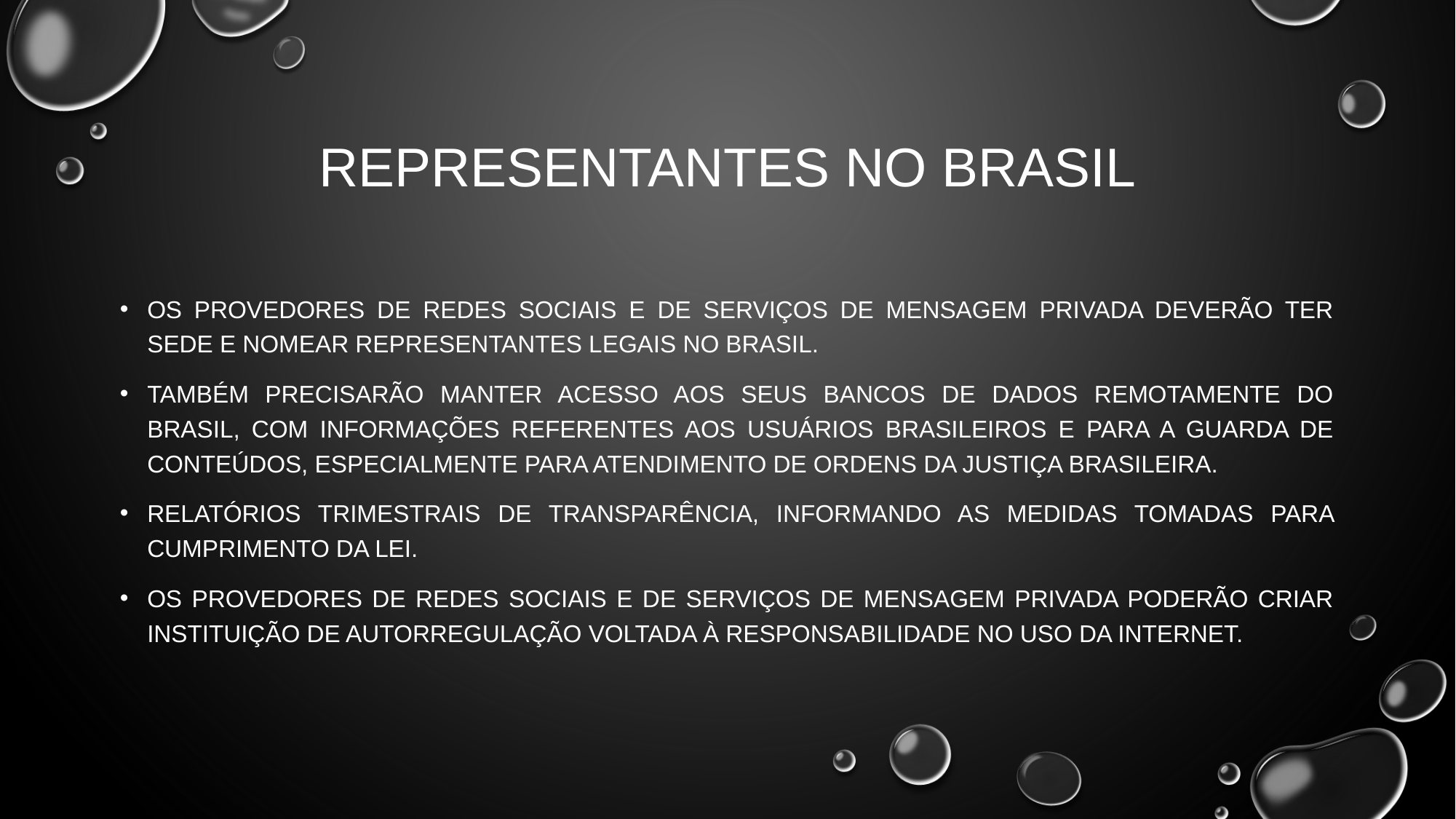

# Representantes no Brasil
os provedores de redes sociais e de serviços de mensagem privada deverão ter sede e nomear representantes legais no Brasil.
Também precisarão manter acesso aos seus bancos de dados remotamente do Brasil, com informações referentes aos usuários brasileiros e para a guarda de conteúdos, especialmente para atendimento de ordens da Justiça brasileira.
relatórios trimestrais de transparência, informando as medidas tomadas para cumprimento da lei.
Os provedores de redes sociais e de serviços de mensagem privada poderão criar instituição de autorregulação voltada à responsabilidade no uso da internet.